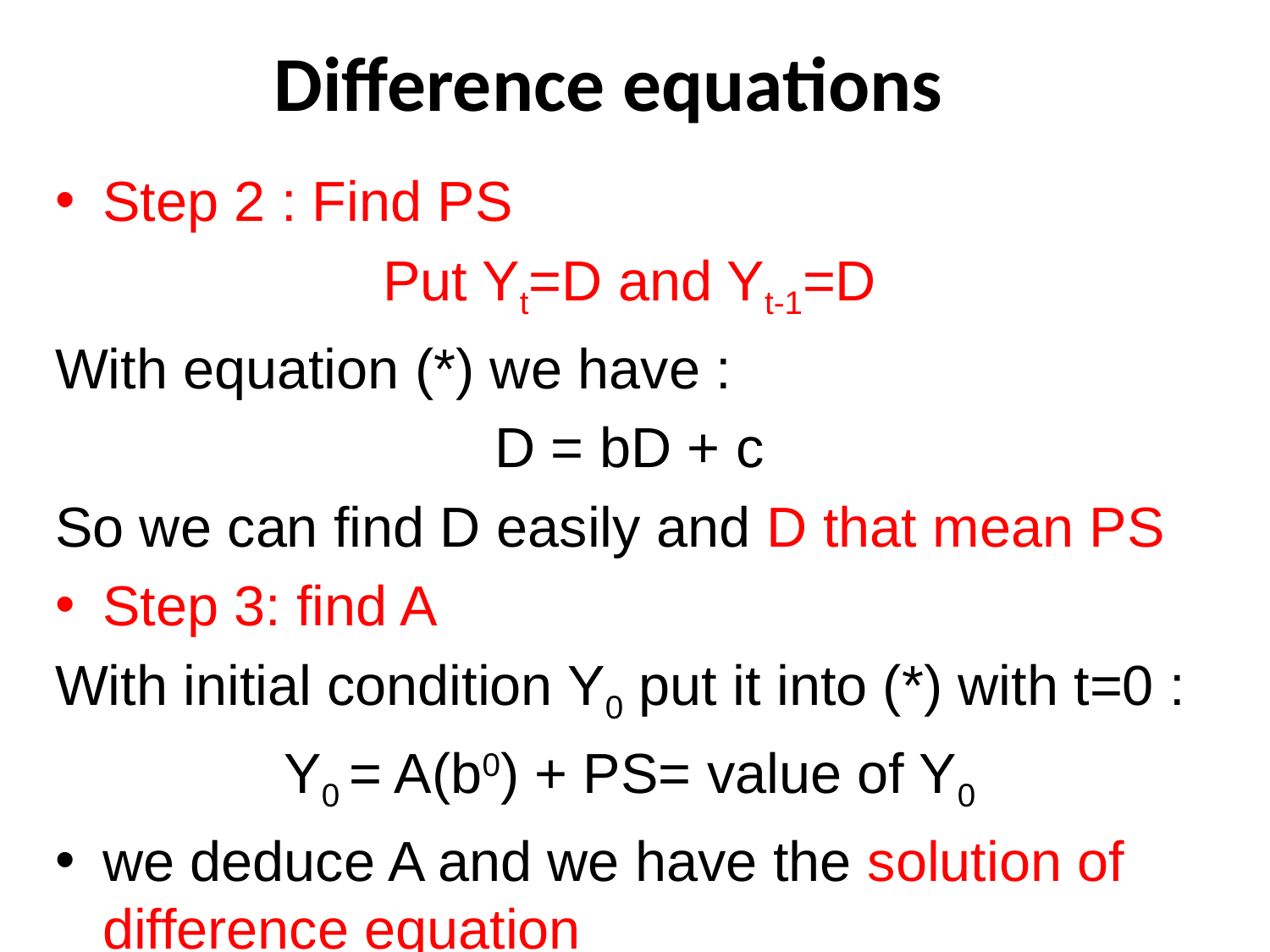

# Difference equations
Step 2 : Find PS
Put Yt=D and Yt-1=D
With equation (*) we have :
D = bD + c
So we can find D easily and D that mean PS
Step 3: find A
With initial condition Y0 put it into (*) with t=0 :
Y0 = A(b0) + PS= value of Y0
we deduce A and we have the solution of difference equation